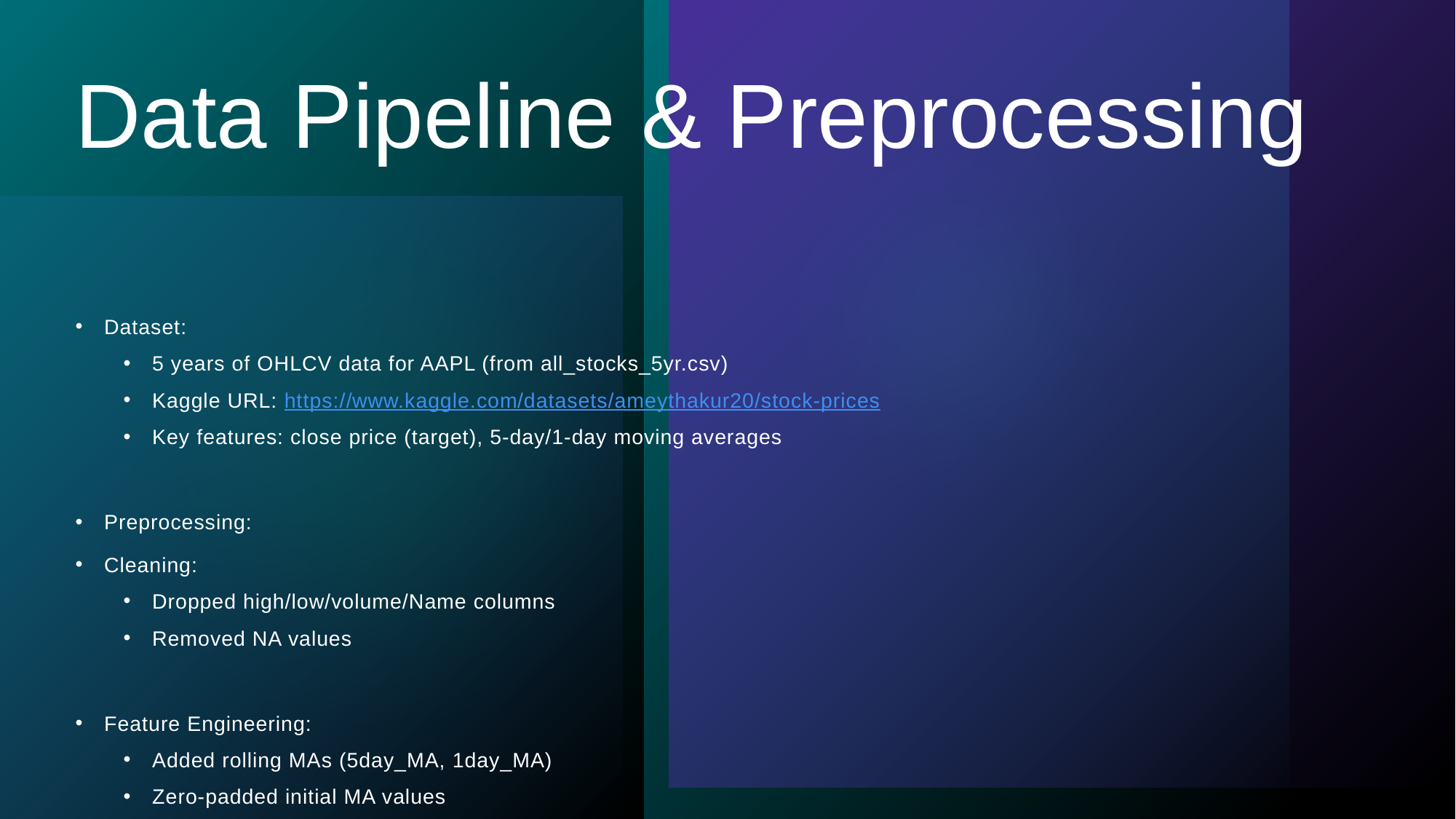

# Data Pipeline & Preprocessing
Dataset:
5 years of OHLCV data for AAPL (from all_stocks_5yr.csv)
Kaggle URL: https://www.kaggle.com/datasets/ameythakur20/stock-prices
Key features: close price (target), 5-day/1-day moving averages

Preprocessing:
Cleaning:
Dropped high/low/volume/Name columns
Removed NA values

Feature Engineering:
Added rolling MAs (5day_MA, 1day_MA)
Zero-padded initial MA values